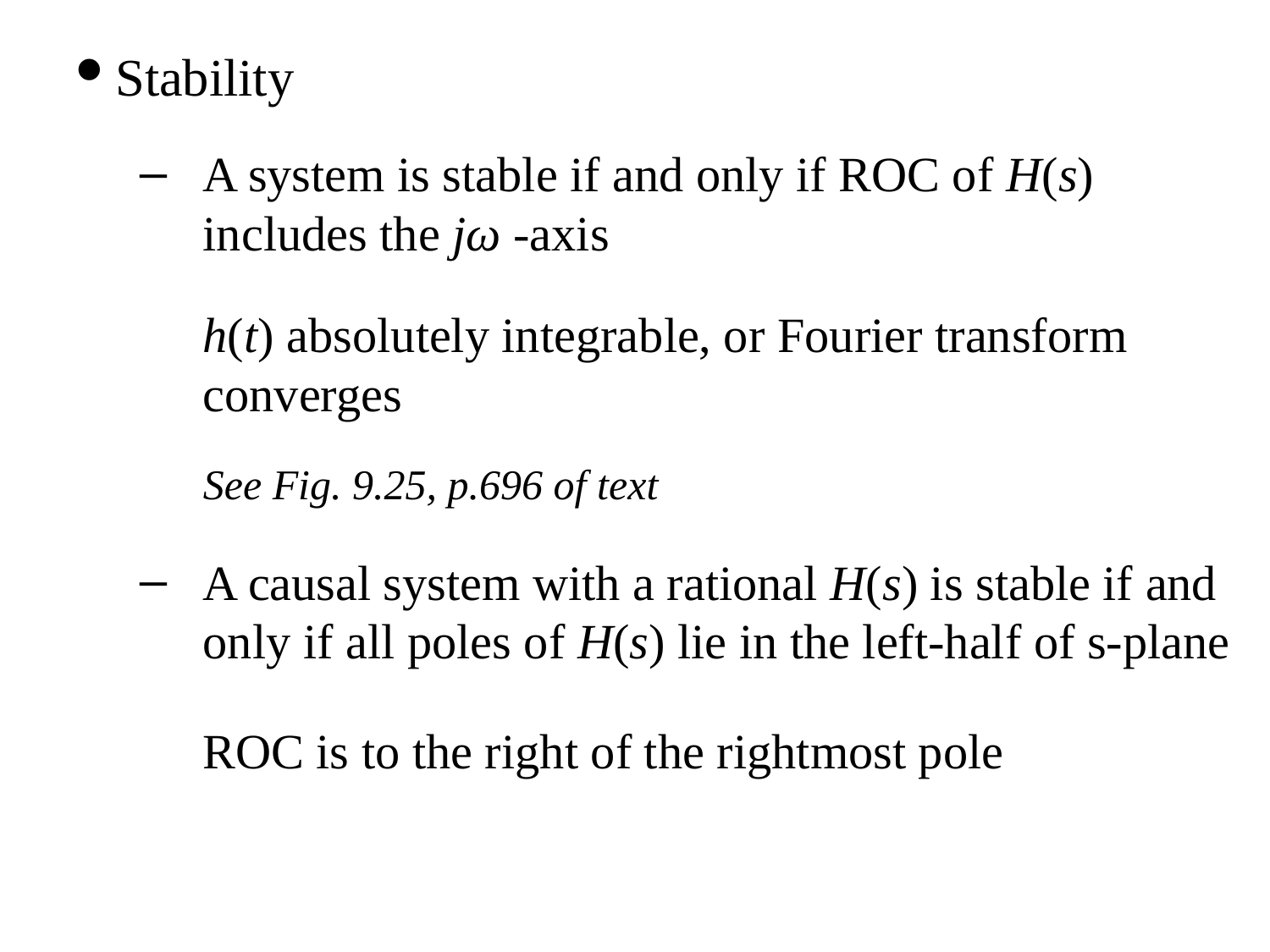

Stability
A system is stable if and only if ROC of H(s) includes the jω -axis
h(t) absolutely integrable, or Fourier transform converges
See Fig. 9.25, p.696 of text
A causal system with a rational H(s) is stable if and only if all poles of H(s) lie in the left-half of s-plane
ROC is to the right of the rightmost pole